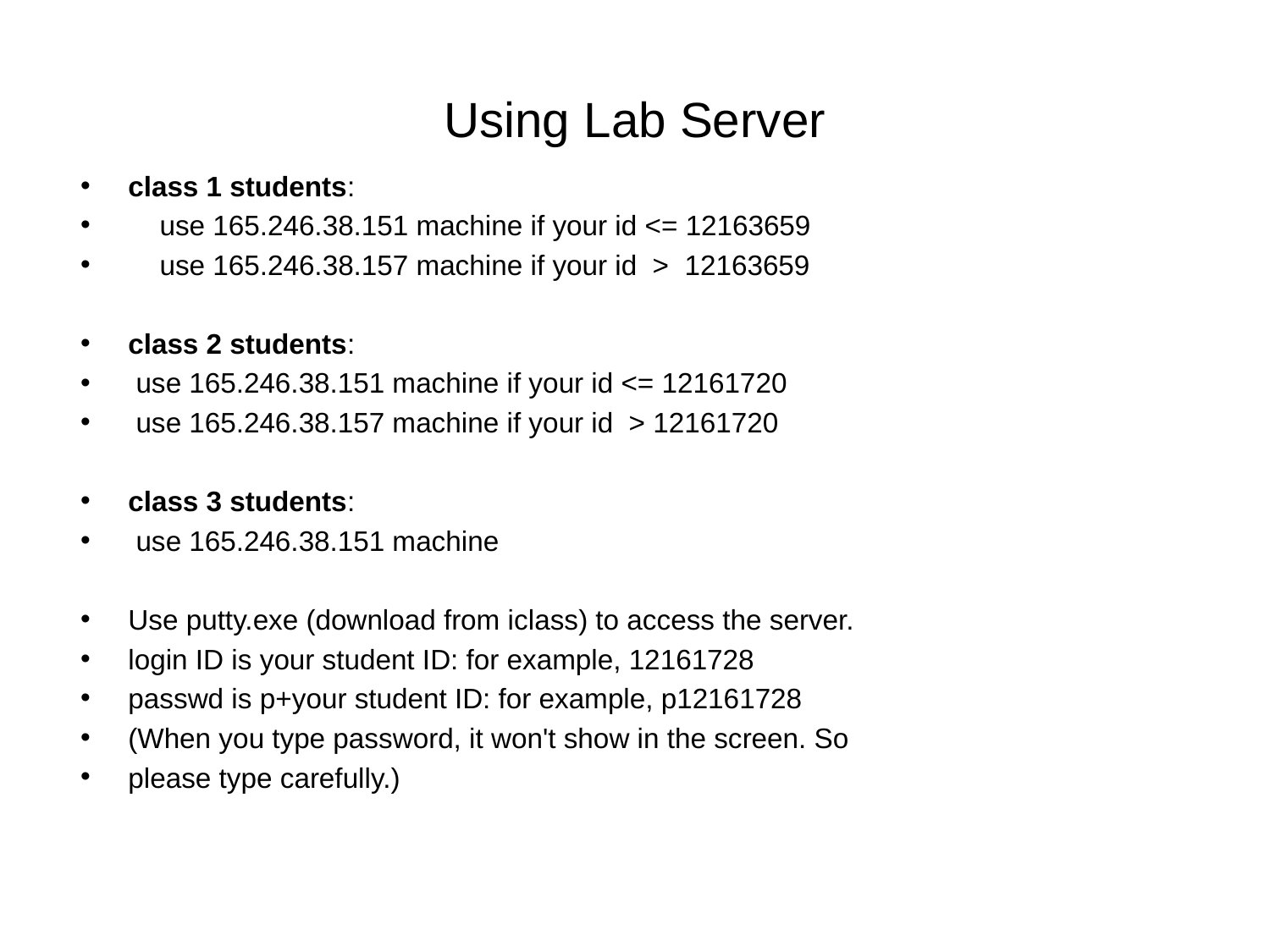

# Using Lab Server
class 1 students:
    use 165.246.38.151 machine if your id <= 12163659
    use 165.246.38.157 machine if your id  >  12163659

class 2 students:
 use 165.246.38.151 machine if your id <= 12161720
 use 165.246.38.157 machine if your id  > 12161720

class 3 students:
 use 165.246.38.151 machine

Use putty.exe (download from iclass) to access the server.
login ID is your student ID: for example, 12161728
passwd is p+your student ID: for example, p12161728
(When you type password, it won't show in the screen. So
please type carefully.)